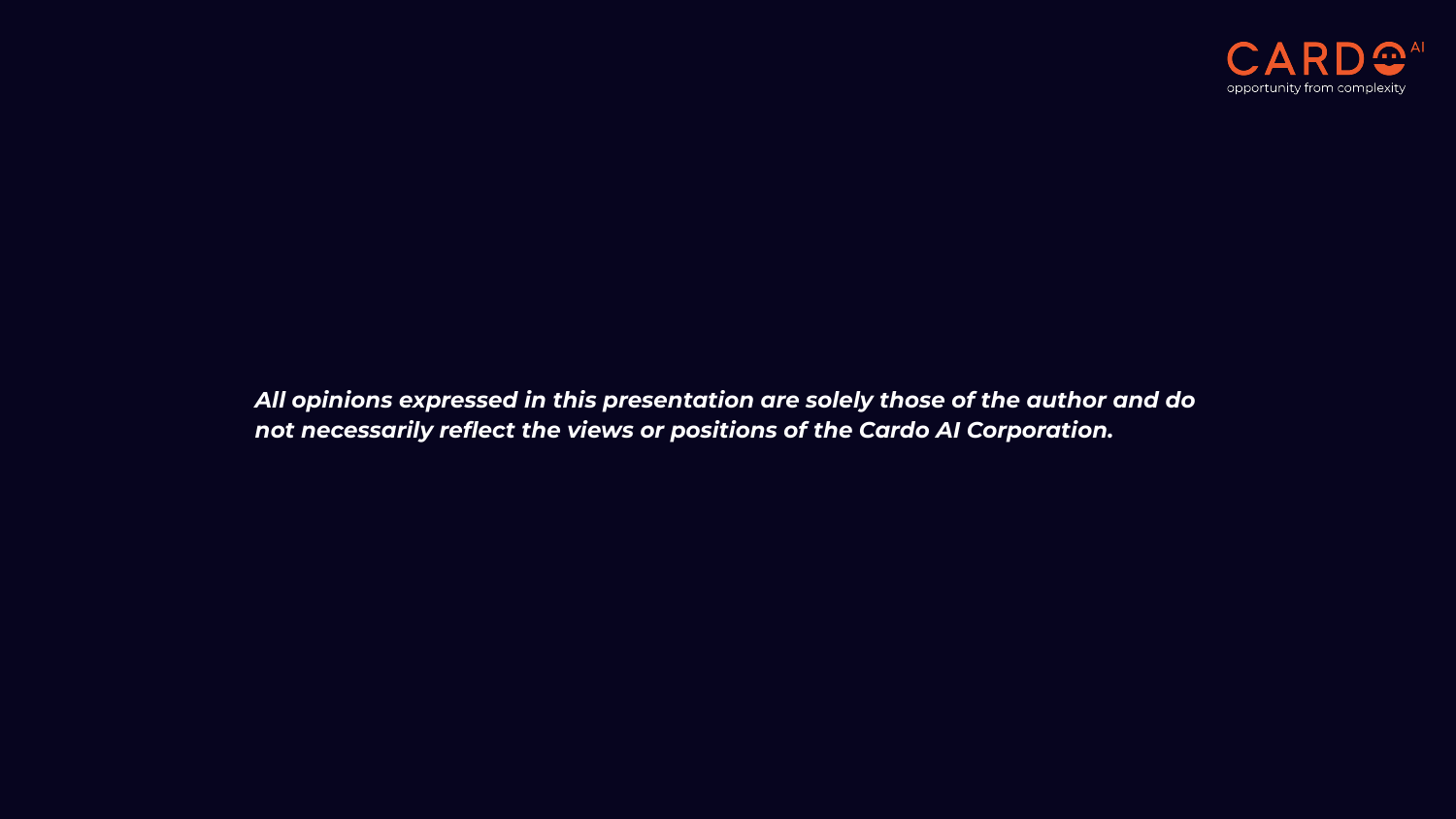

All opinions expressed in this presentation are solely those of the author and do not necessarily reflect the views or positions of the Cardo AI Corporation.